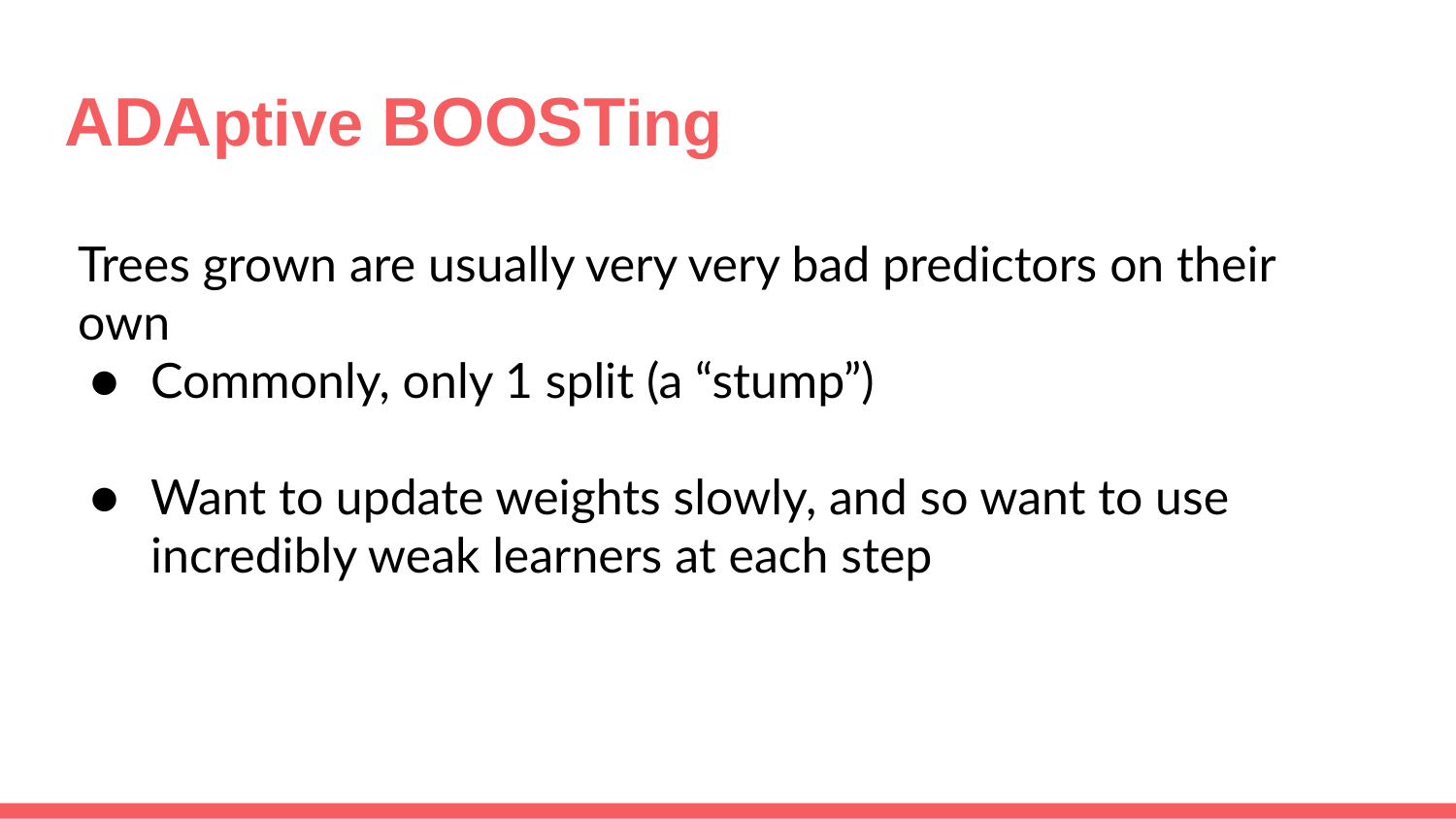

# ADAptive BOOSTing
Trees grown are usually very very bad predictors on their own
Commonly, only 1 split (a “stump”)

Want to update weights slowly, and so want to use incredibly weak learners at each step